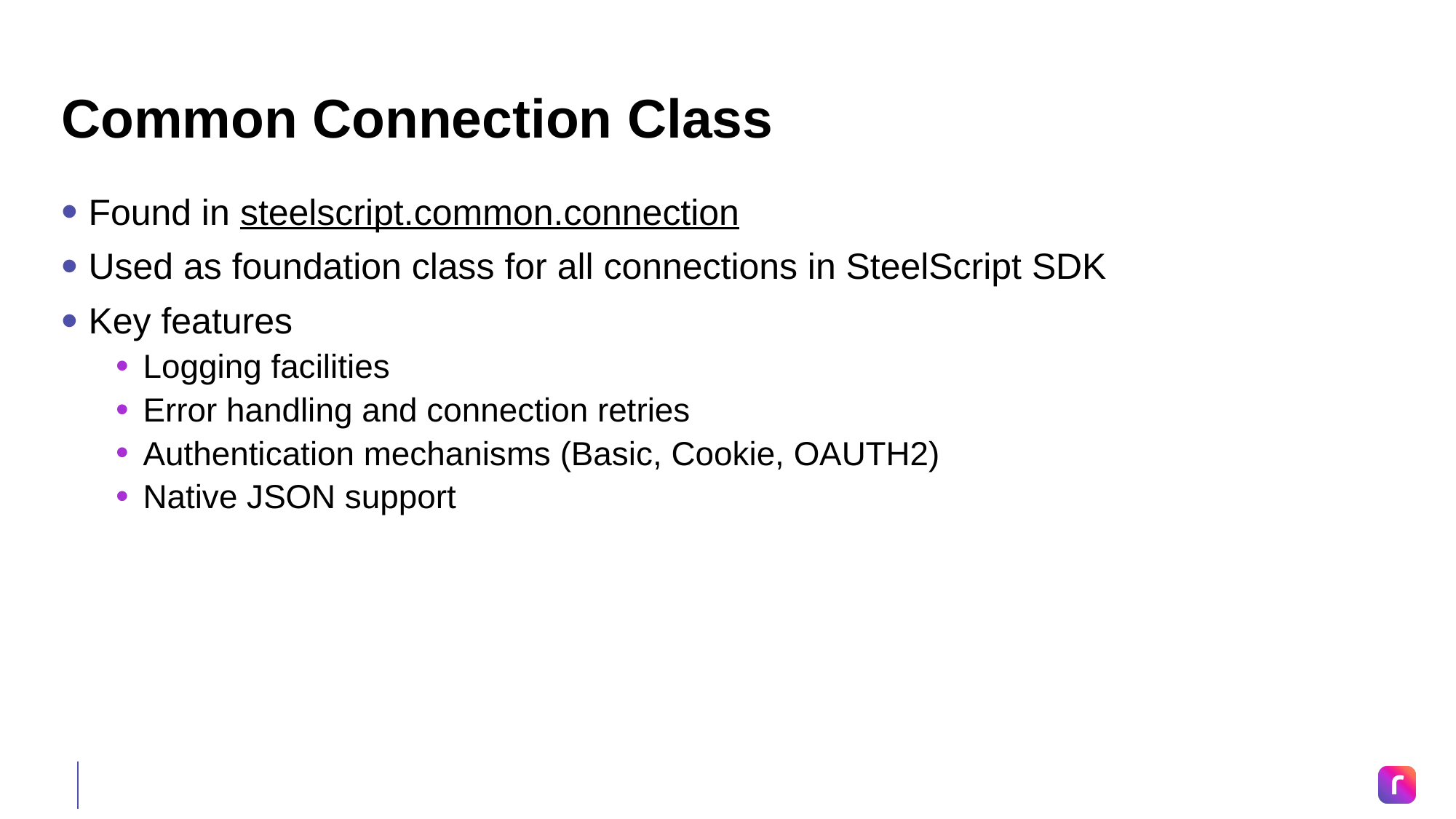

# Common Connection Class
Found in steelscript.common.connection
Used as foundation class for all connections in SteelScript SDK
Key features
Logging facilities
Error handling and connection retries
Authentication mechanisms (Basic, Cookie, OAUTH2)
Native JSON support